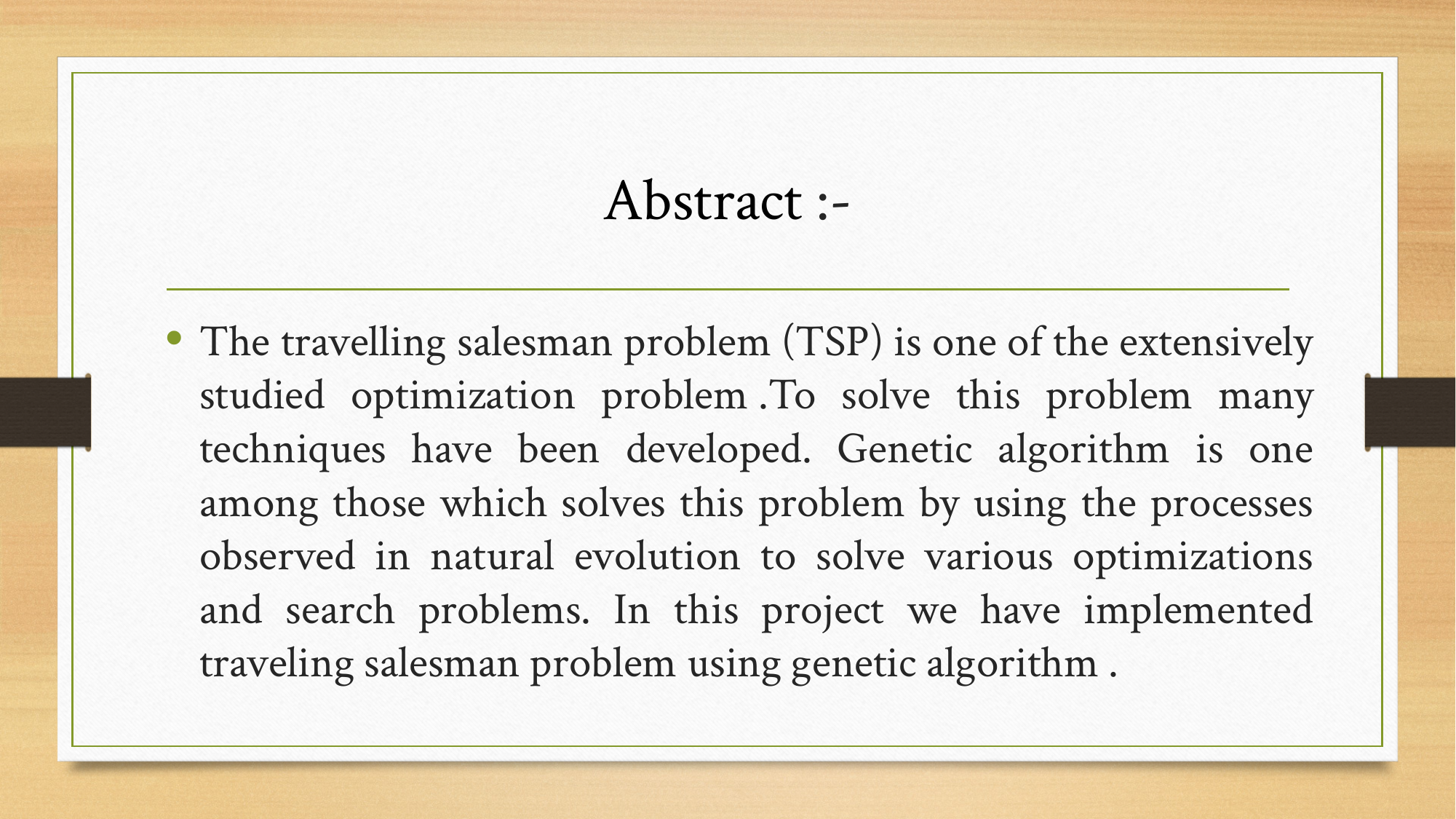

# Abstract :-
The travelling salesman problem (TSP) is one of the extensively studied optimization problem .To solve this problem many techniques have been developed. Genetic algorithm is one among those which solves this problem by using the processes observed in natural evolution to solve various optimizations and search problems. In this project we have implemented traveling salesman problem using genetic algorithm .